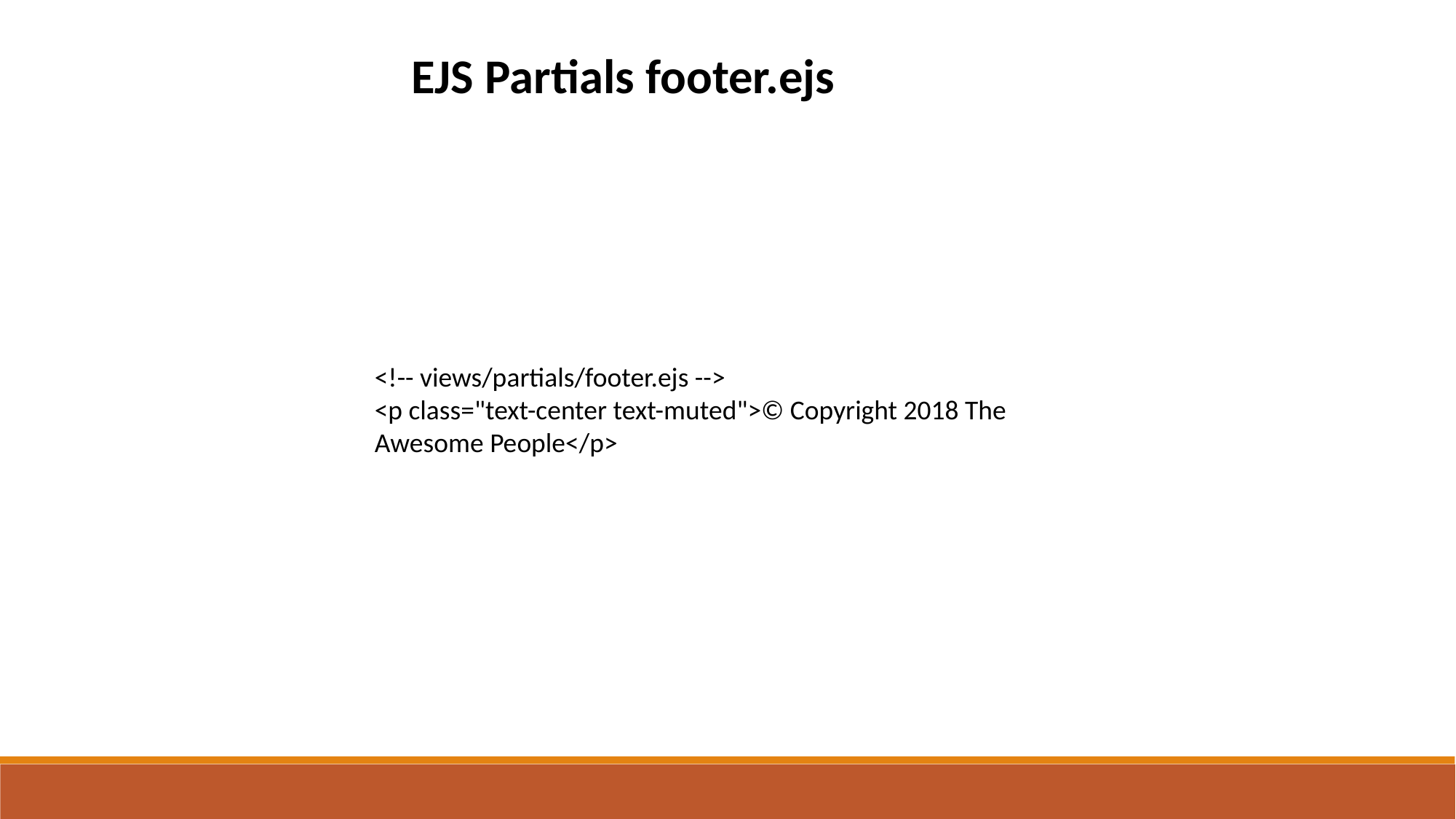

EJS Partials footer.ejs
<!-- views/partials/footer.ejs -->
<p class="text-center text-muted">© Copyright 2018 The Awesome People</p>